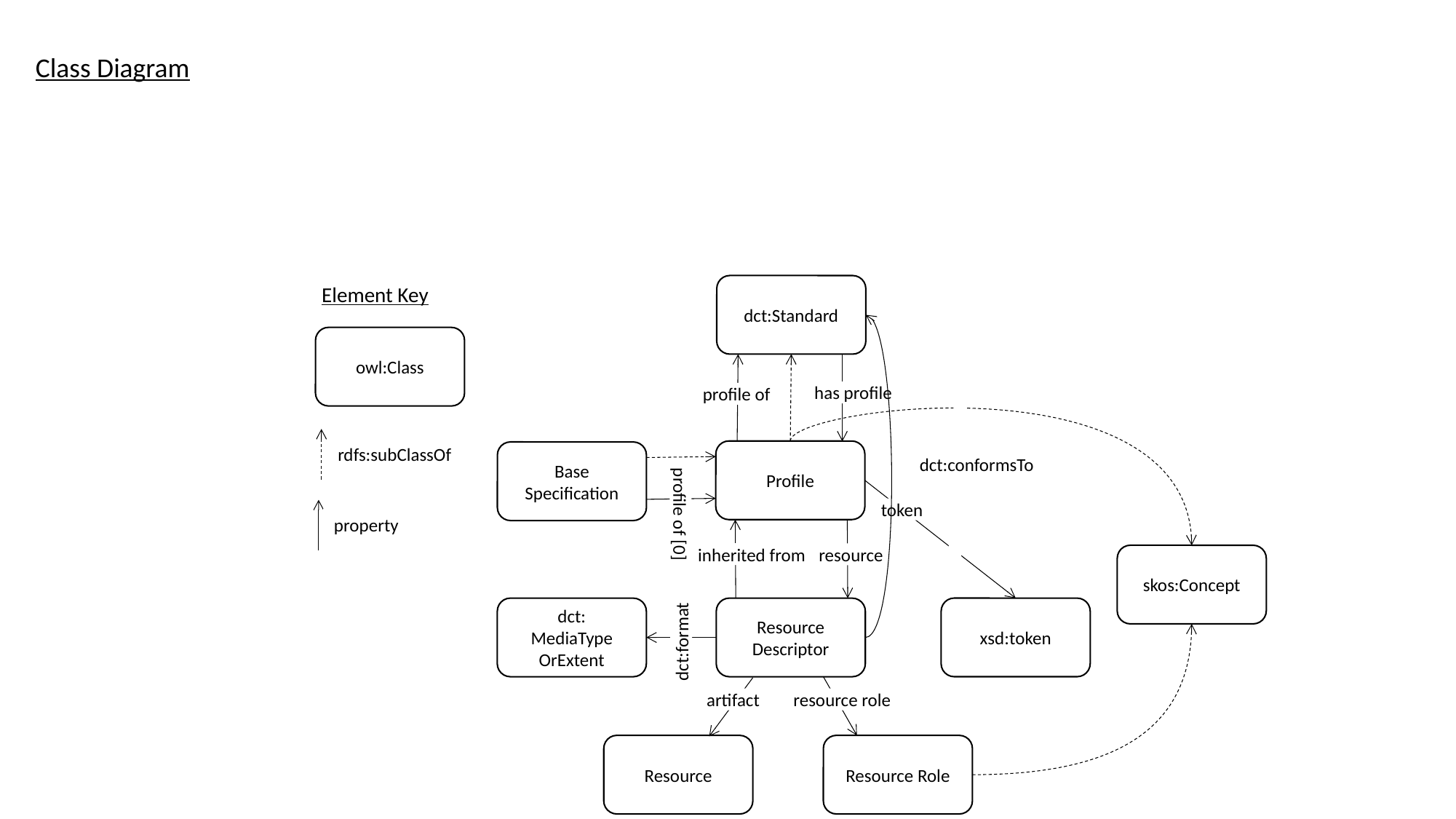

Class Diagram
dct:Standard
Element Key
owl:Class
has profile
profile of

rdfs:subClassOf
Profile
Base Specification
dct:conformsTo
token
profile of [0]
property

inherited from
resource
skos:Concept
xsd:token
dct:
MediaType
OrExtent
Resource Descriptor
dct:format
artifact
resource role
Resource
Resource Role